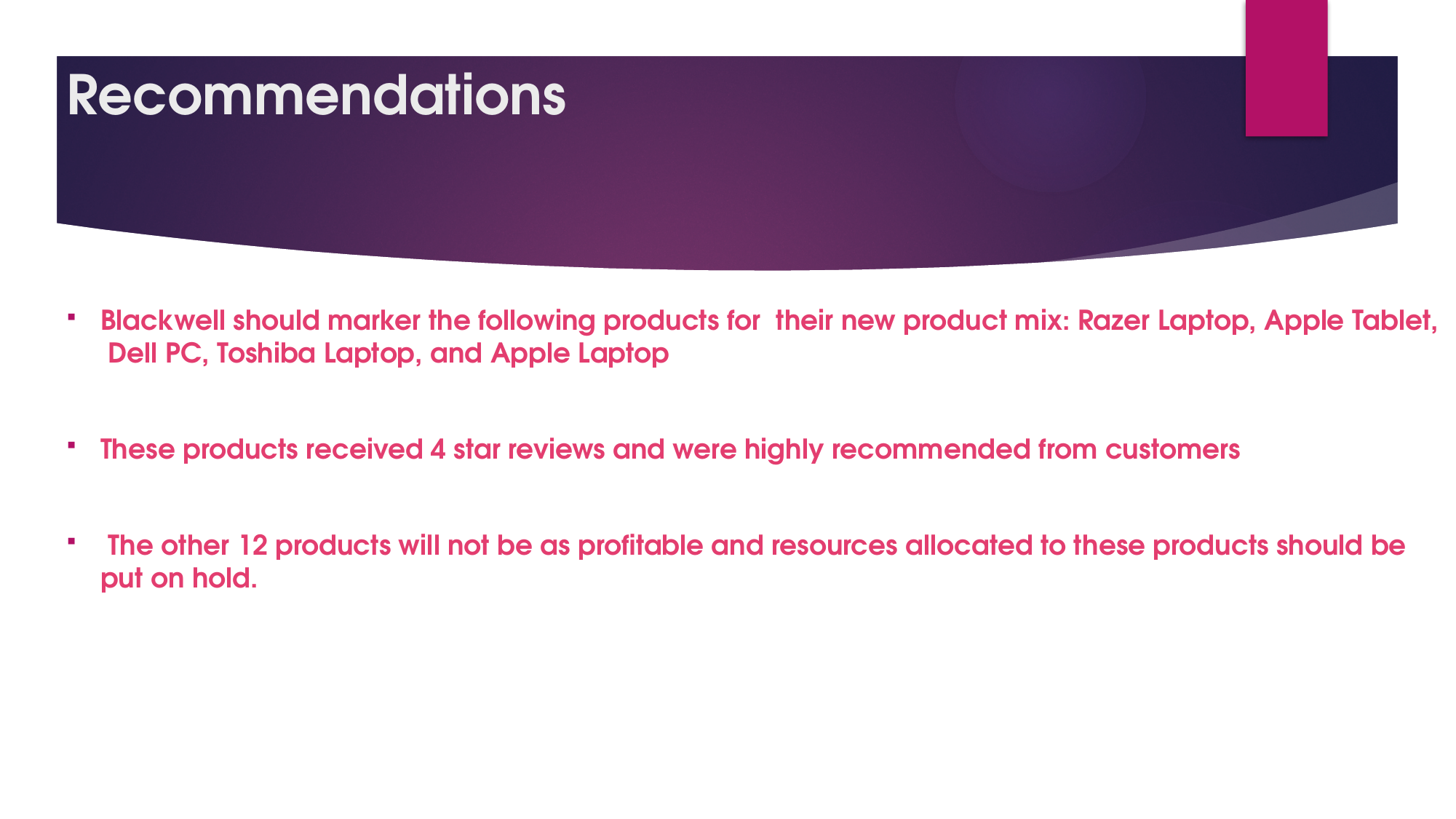

# Recommendations

Blackwell should marker the following products for  their new product mix: Razer Laptop, Apple Tablet,  Dell PC, Toshiba Laptop, and Apple Laptop

These products received 4 star reviews and were highly recommended from customers

 The other 12 products will not be as profitable and resources allocated to these products should be put on hold. found to be the most profitable new